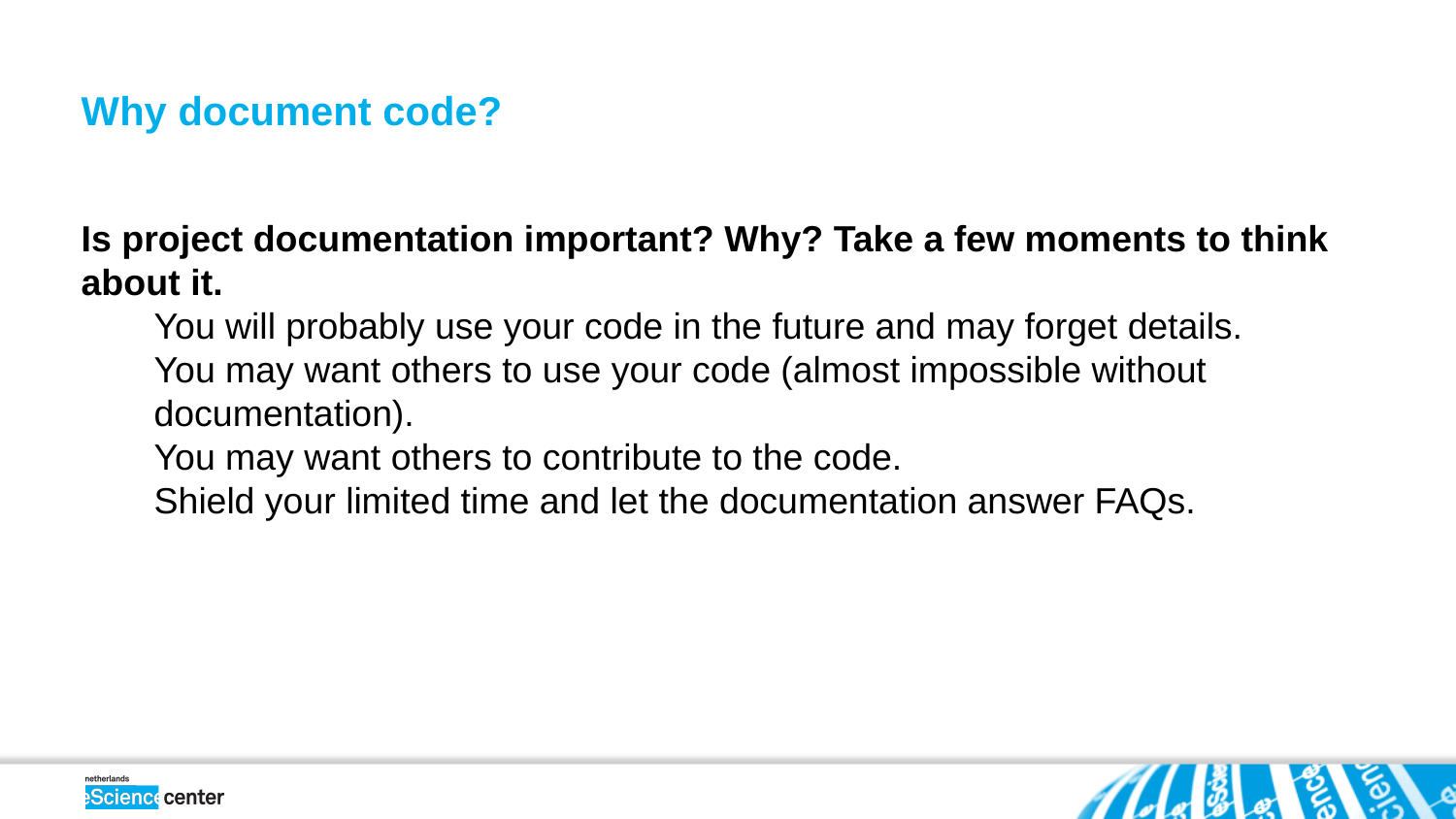

Why document code?

Is project documentation important? Why? Take a few moments to think about it.
You will probably use your code in the future and may forget details.
You may want others to use your code (almost impossible without documentation).
You may want others to contribute to the code.
Shield your limited time and let the documentation answer FAQs.